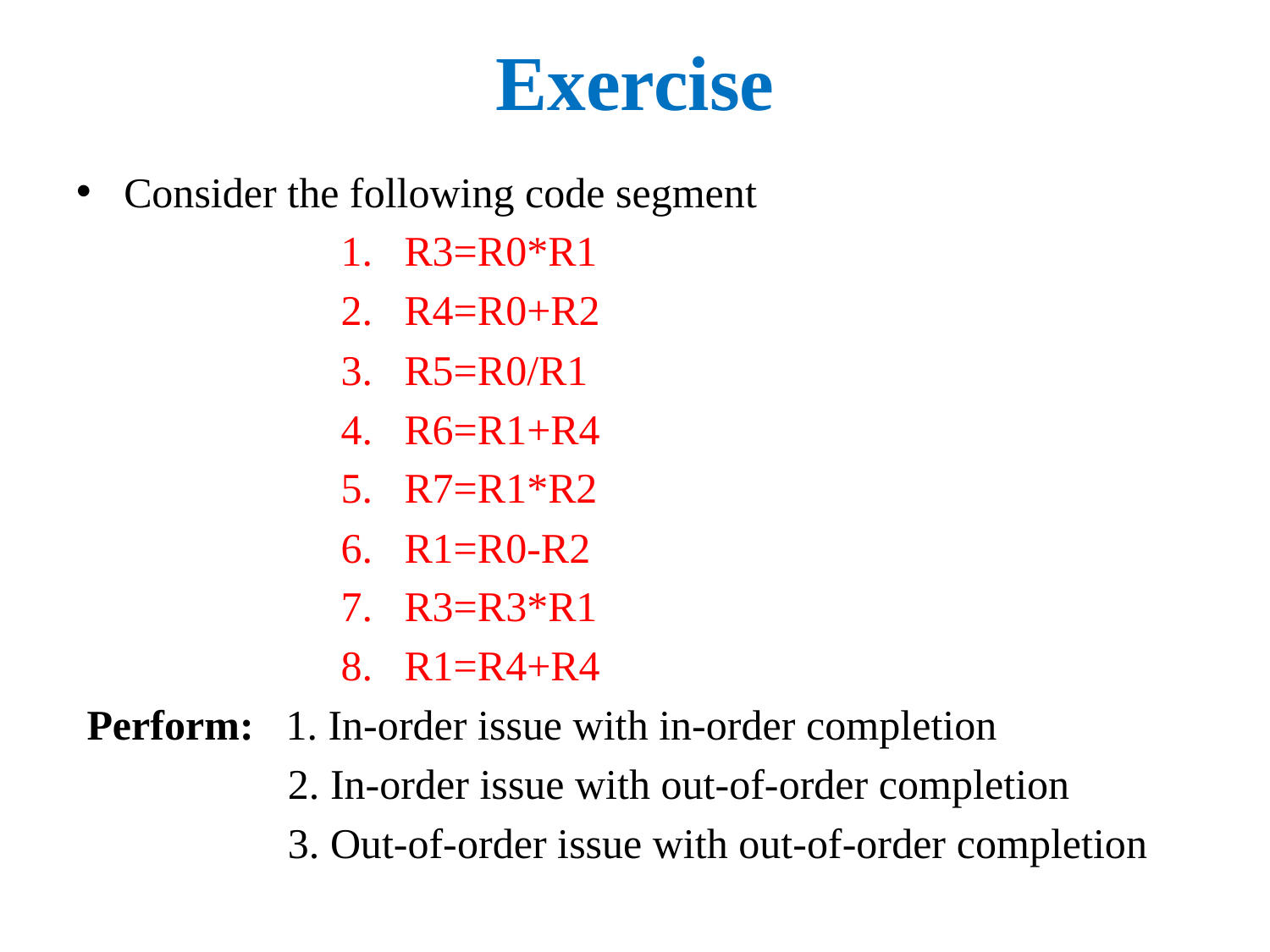

# Exercise
Consider the following code segment
                         1.   R3=R0*R1
                         2.   R4=R0+R2
                         3.   R5=R0/R1
                         4.   R6=R1+R4
                         5.   R7=R1*R2
                         6.   R1=R0-R2
                         7.   R3=R3*R1
                         8.   R1=R4+R4
 Perform:   1. In-order issue with in-order completion
                    2. In-order issue with out-of-order completion
                    3. Out-of-order issue with out-of-order completion